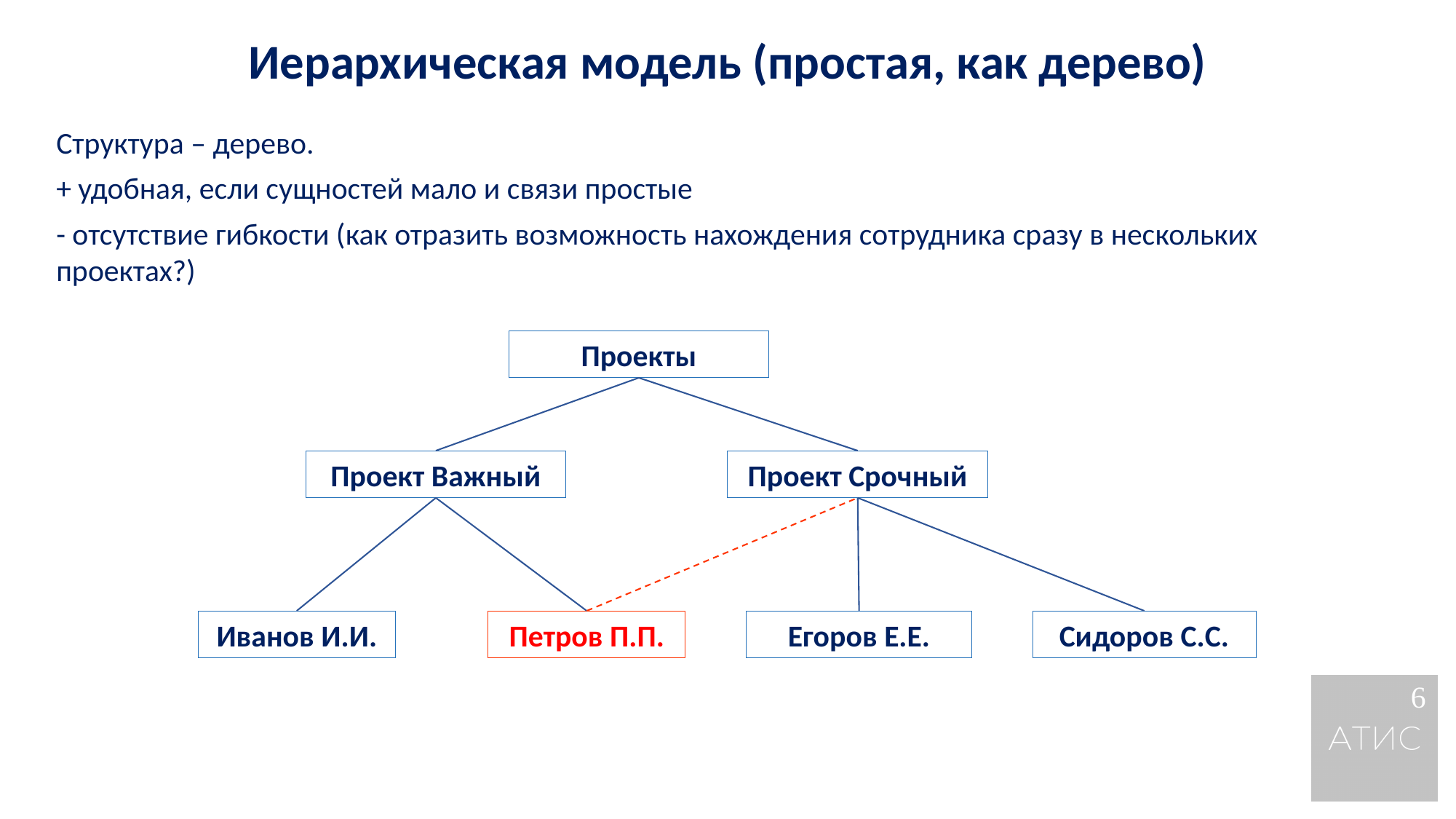

Иерархическая модель (простая, как дерево)
Структура – дерево.
+ удобная, если сущностей мало и связи простые
- отсутствие гибкости (как отразить возможность нахождения сотрудника сразу в нескольких проектах?)
Проекты
Проект Важный
Проект Срочный
Иванов И.И.
Петров П.П.
Егоров Е.Е.
Сидоров С.С.